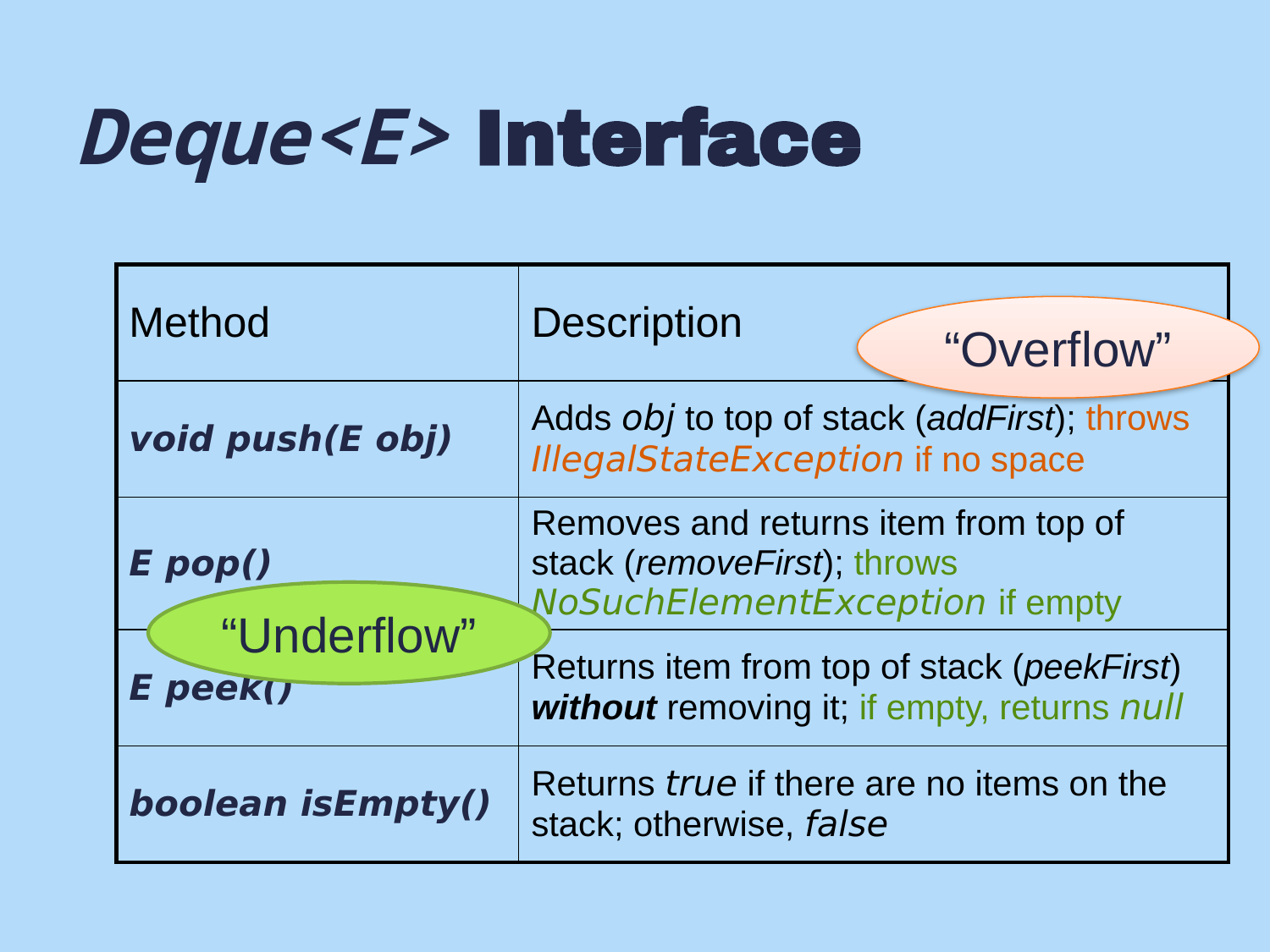

# Deque<E> Interface
| Method | Description |
| --- | --- |
| void push(E obj) | Adds obj to top of stack (addFirst); throws IllegalStateException if no space |
| E pop() | Removes and returns item from top of stack (removeFirst); throws NoSuchElementException if empty |
| E peek() | Returns item from top of stack (peekFirst) without removing it; if empty, returns null |
| boolean isEmpty() | Returns true if there are no items on the stack; otherwise, false |
“Overflow”
“Underflow”